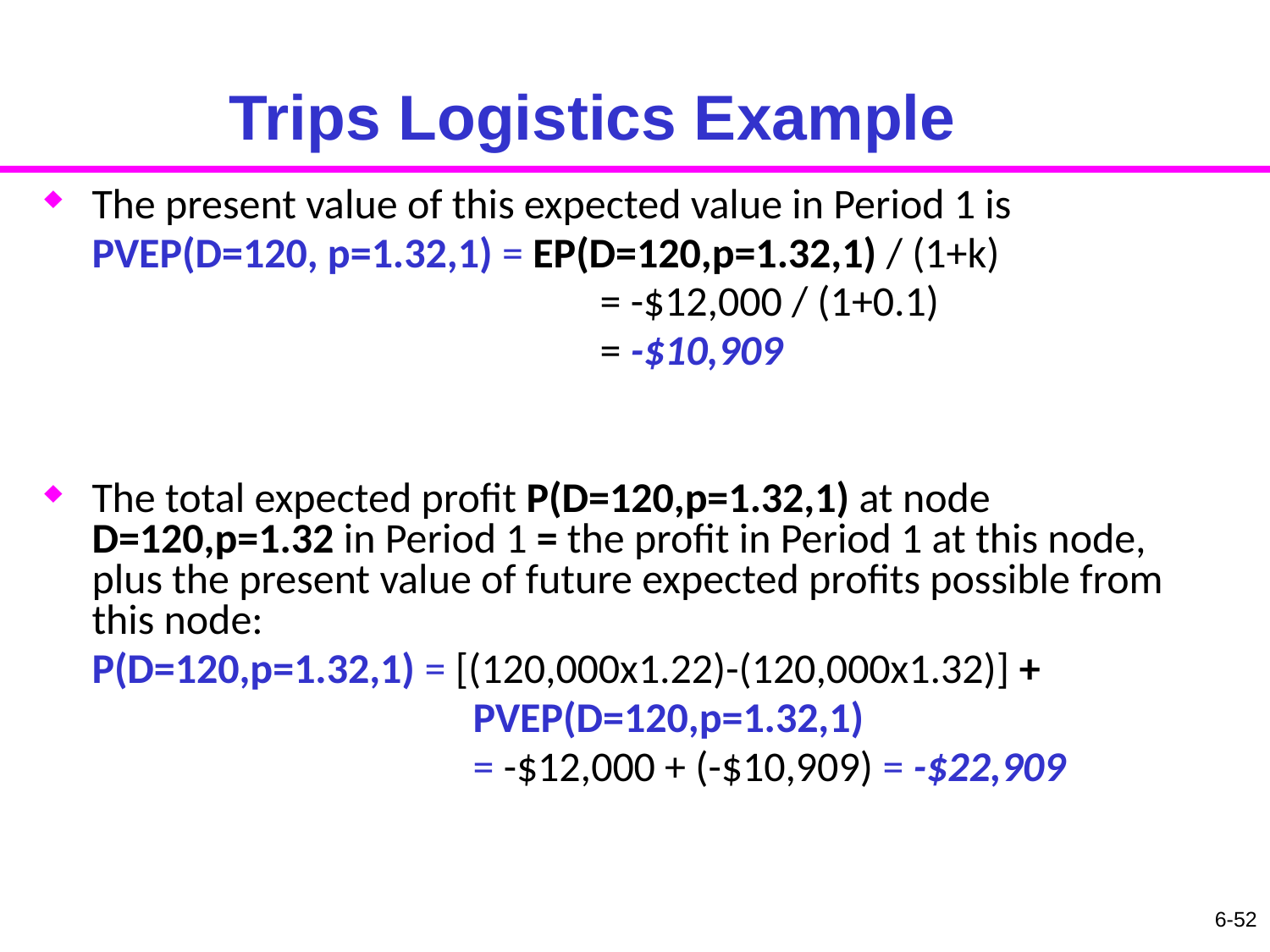

# Trips Logistics Example
The present value of this expected value in Period 1 is
	PVEP(D=120, p=1.32,1) = EP(D=120,p=1.32,1) / (1+k)
					= -$12,000 / (1+0.1)
					= -$10,909

The total expected profit P(D=120,p=1.32,1) at node D=120,p=1.32 in Period 1 = the profit in Period 1 at this node, plus the present value of future expected profits possible from this node:
	P(D=120,p=1.32,1) = [(120,000x1.22)-(120,000x1.32)] +
				PVEP(D=120,p=1.32,1)
				= -$12,000 + (-$10,909) = -$22,909

6-52